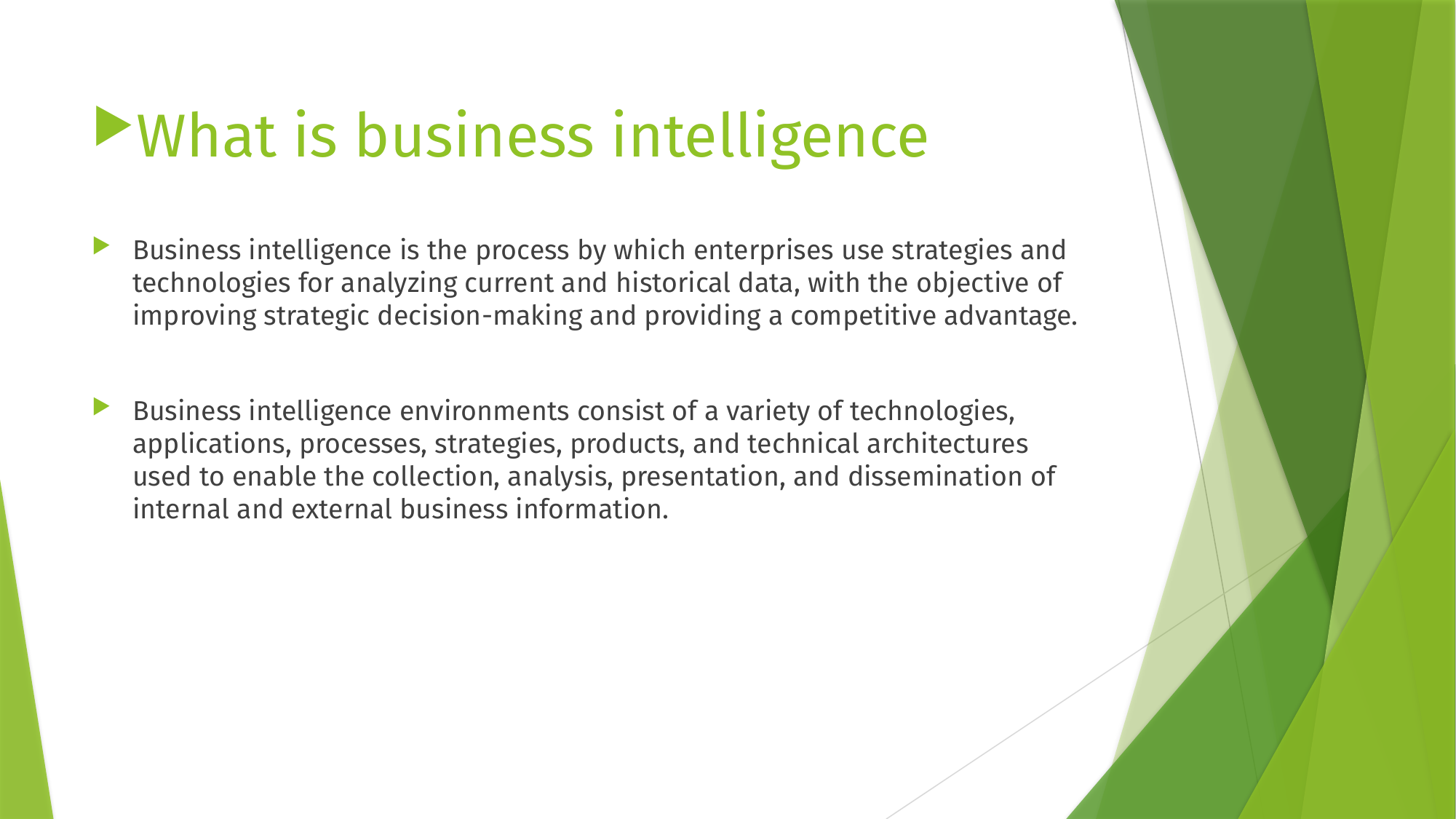

What is business intelligence

Business intelligence is the process by which enterprises use strategies and technologies for analyzing current and historical data, with the objective of improving strategic decision-making and providing a competitive advantage.

Business intelligence environments consist of a variety of technologies, applications, processes, strategies, products, and technical architectures used to enable the collection, analysis, presentation, and dissemination of internal and external business information.